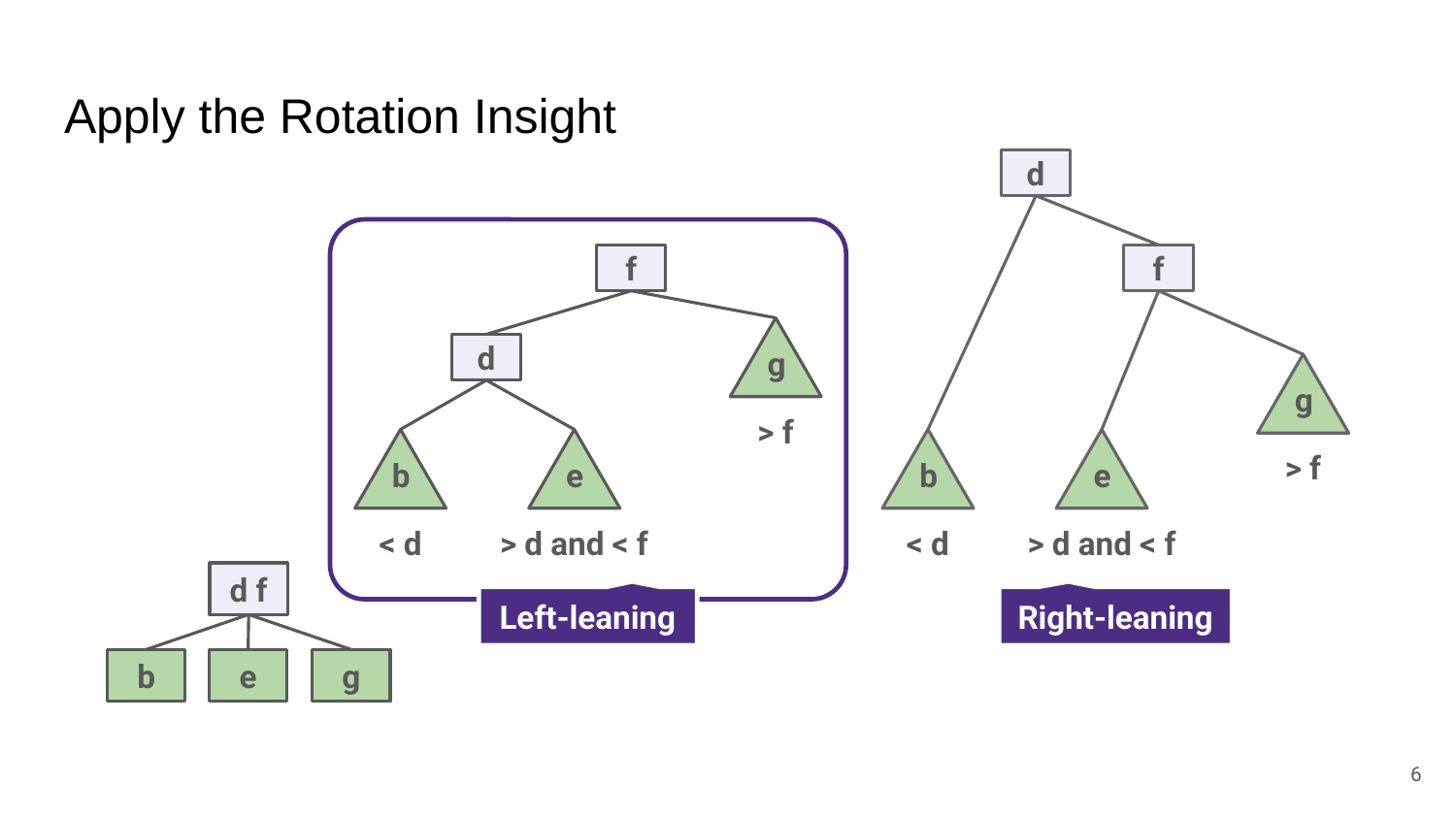

# Apply the Rotation Insight
d
f
g
b
e
> f
> d and < f
< d

f
g
d
> f
b
e
> d and < f
< d
d f
b
e
g
Left-leaning
Right-leaning
6